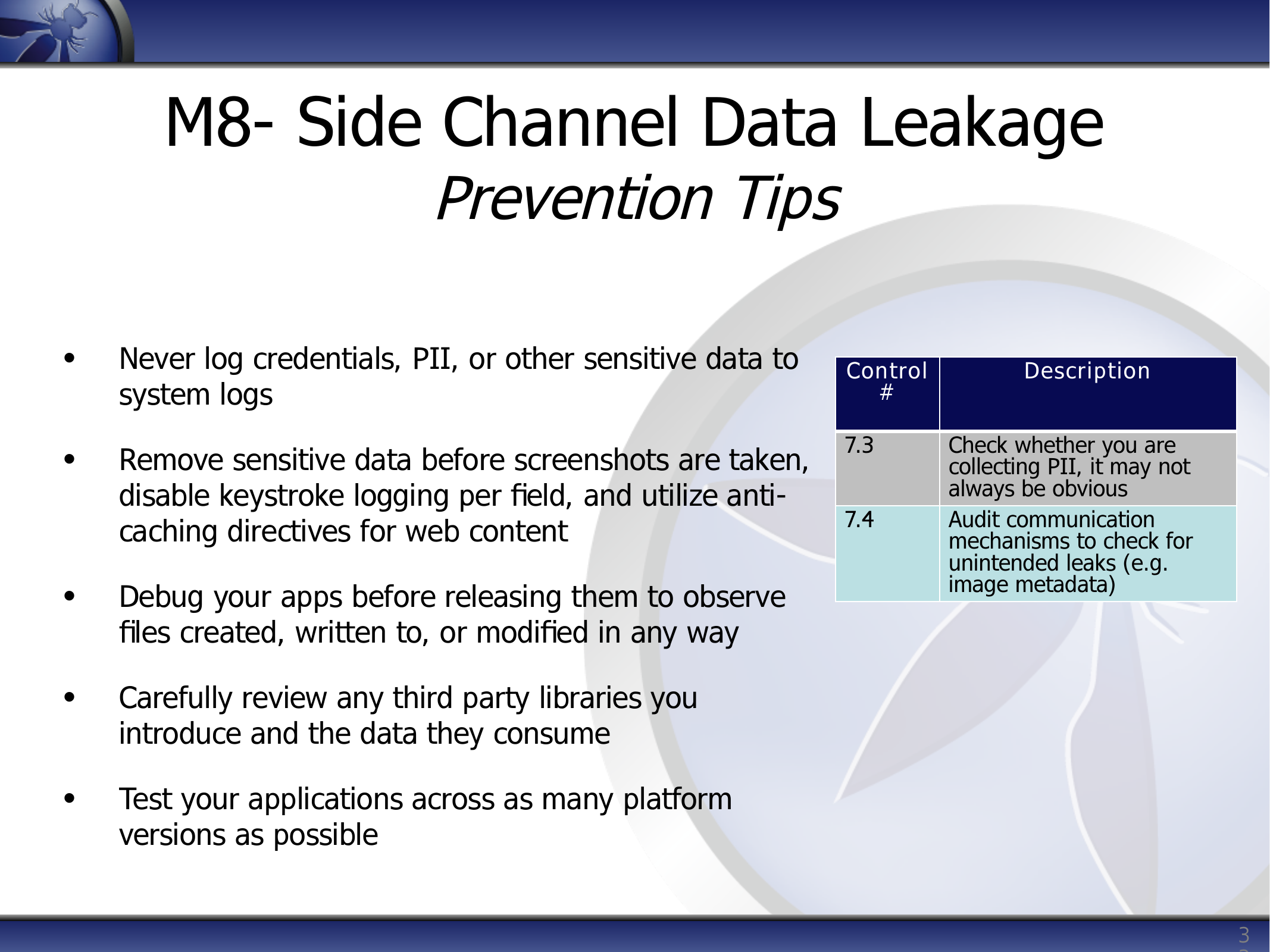

# M8- Side Channel Data Leakage Prevention Tips

Never log credentials, PII, or other sensitive data to system logs
Remove sensitive data before screenshots are taken, disable keystroke logging per field, and utilize anti-caching directives for web content
Debug your apps before releasing them to observe files created, written to, or modified in any way
Carefully review any third party libraries you introduce and the data they consume
Test your applications across as many platform versions as possible

| Control# | Description |
| --- | --- |
| 7.3 | Check whether you are collecting PII, it may not always be obvious |
| 7.4 | Audit communication mechanisms to check for unintended leaks (e.g. image metadata) |
33